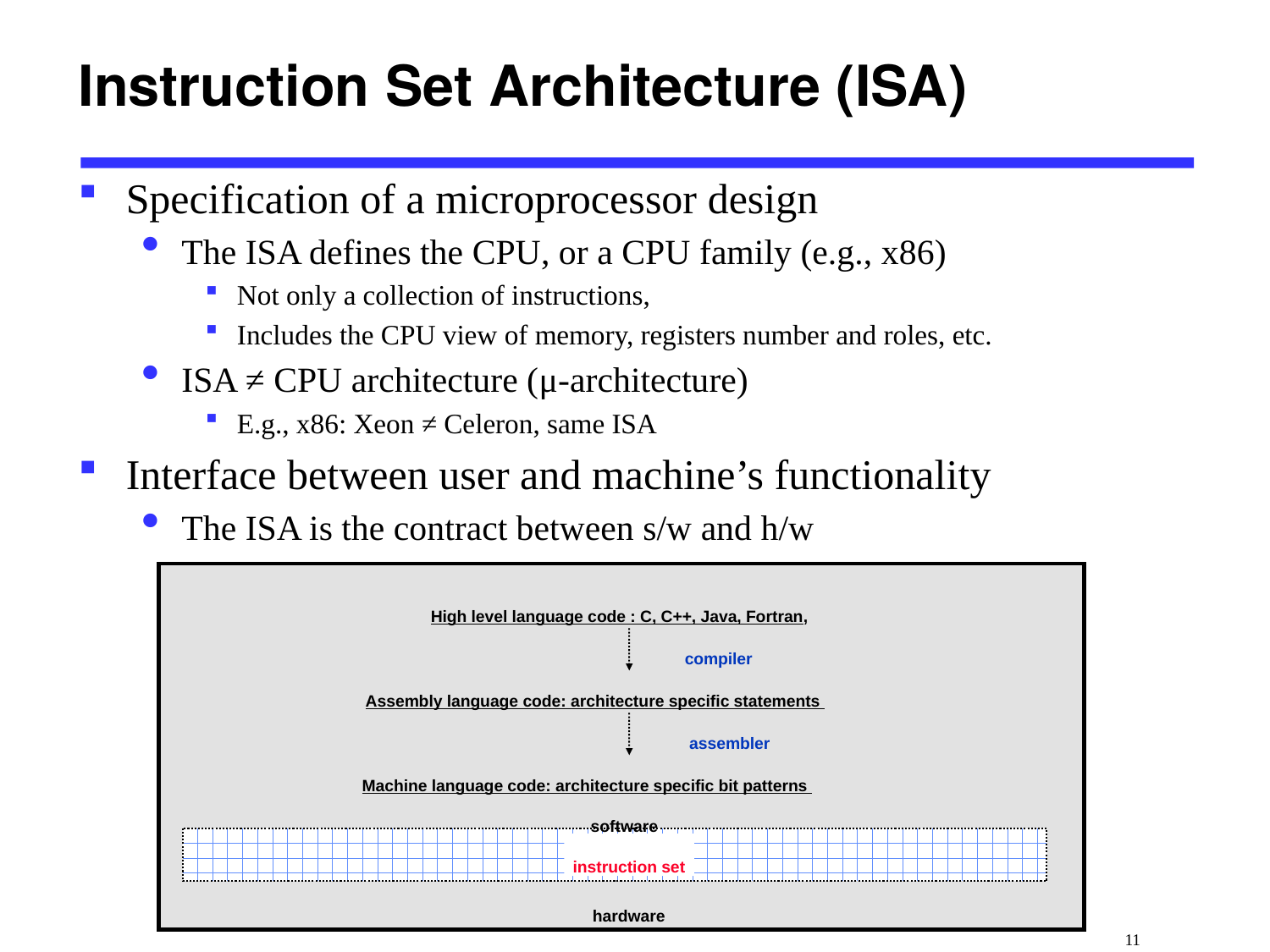

# Instruction Set Architecture (ISA)
Specification of a microprocessor design
The ISA defines the CPU, or a CPU family (e.g., x86)
Not only a collection of instructions,
Includes the CPU view of memory, registers number and roles, etc.
ISA ≠ CPU architecture (μ-architecture)
E.g., x86: Xeon ≠ Celeron, same ISA
Interface between user and machine’s functionality
The ISA is the contract between s/w and h/w

High level language code : C, C++, Java, Fortran,

compiler
Assembly language code: architecture specific statements

assembler
Machine language code: architecture specific bit patterns
software

instruction set
hardware
                           11